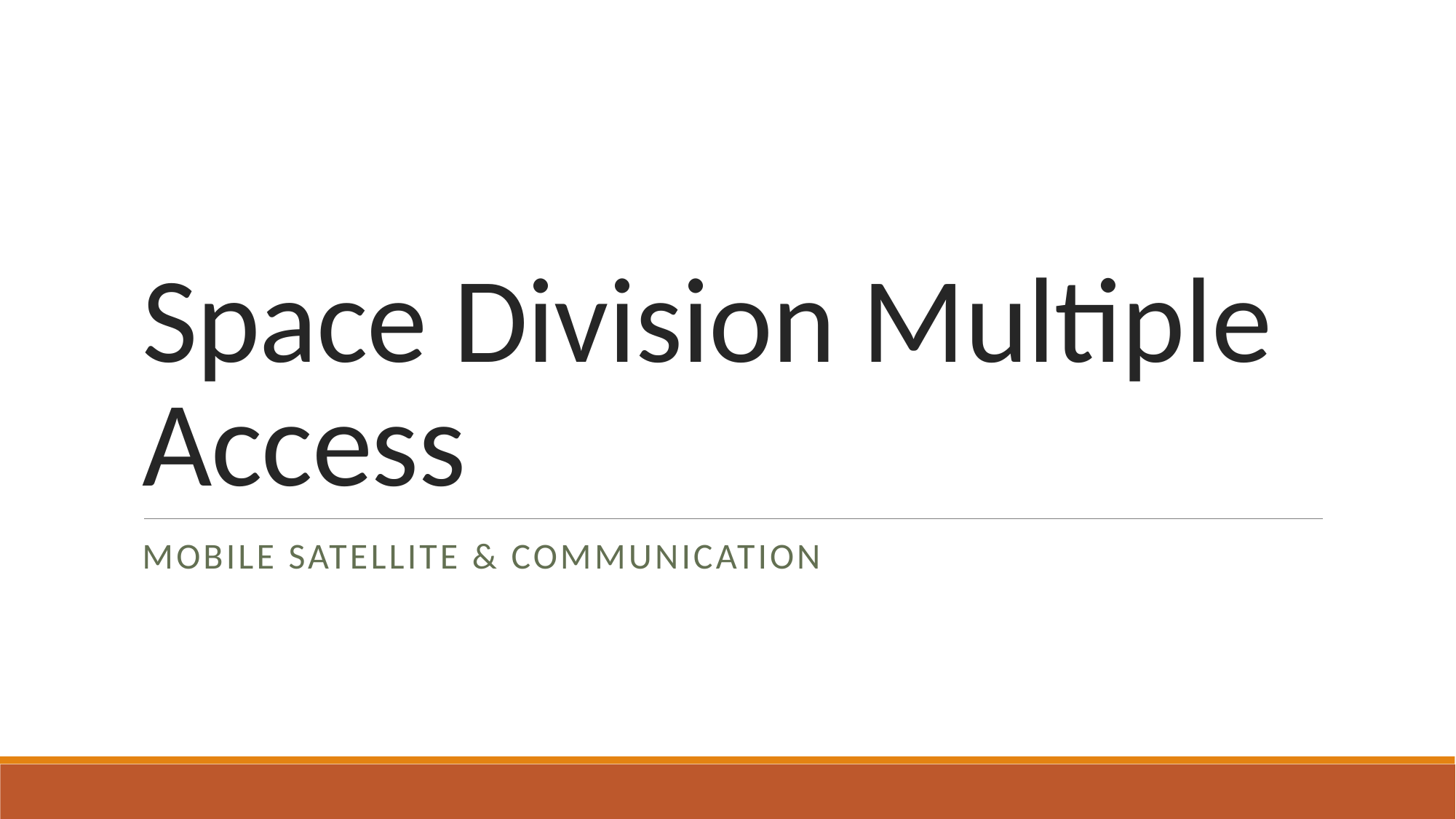

# Space Division Multiple Access
Mobile Satellite & Communication